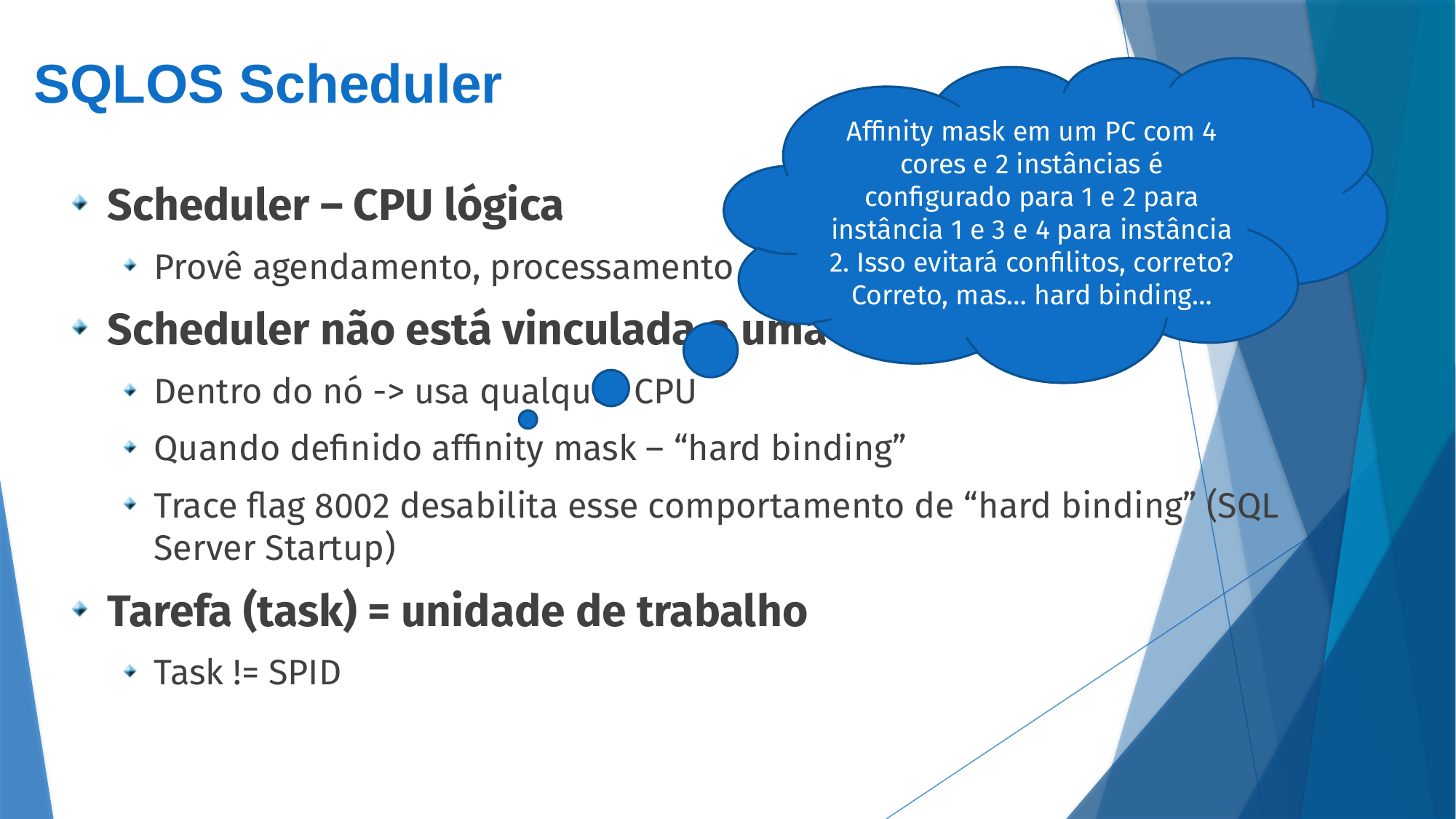

# SQLOS Scheduler
Affinity mask em um PC com 4 cores e 2 instâncias é configurado para 1 e 2 para instância 1 e 3 e 4 para instância 2. Isso evitará confilitos, correto?
Correto, mas… hard binding…
Scheduler – CPU lógica
Provê agendamento, processamento de I/O  e sincronização.
Scheduler não está vinculada a uma CPU por default
Dentro do nó -> usa qualquer CPU
Quando definido affinity mask – “hard binding”
Trace flag 8002 desabilita esse comportamento de “hard binding” (SQL Server Startup)
Tarefa (task) = unidade de trabalho
Task != SPID